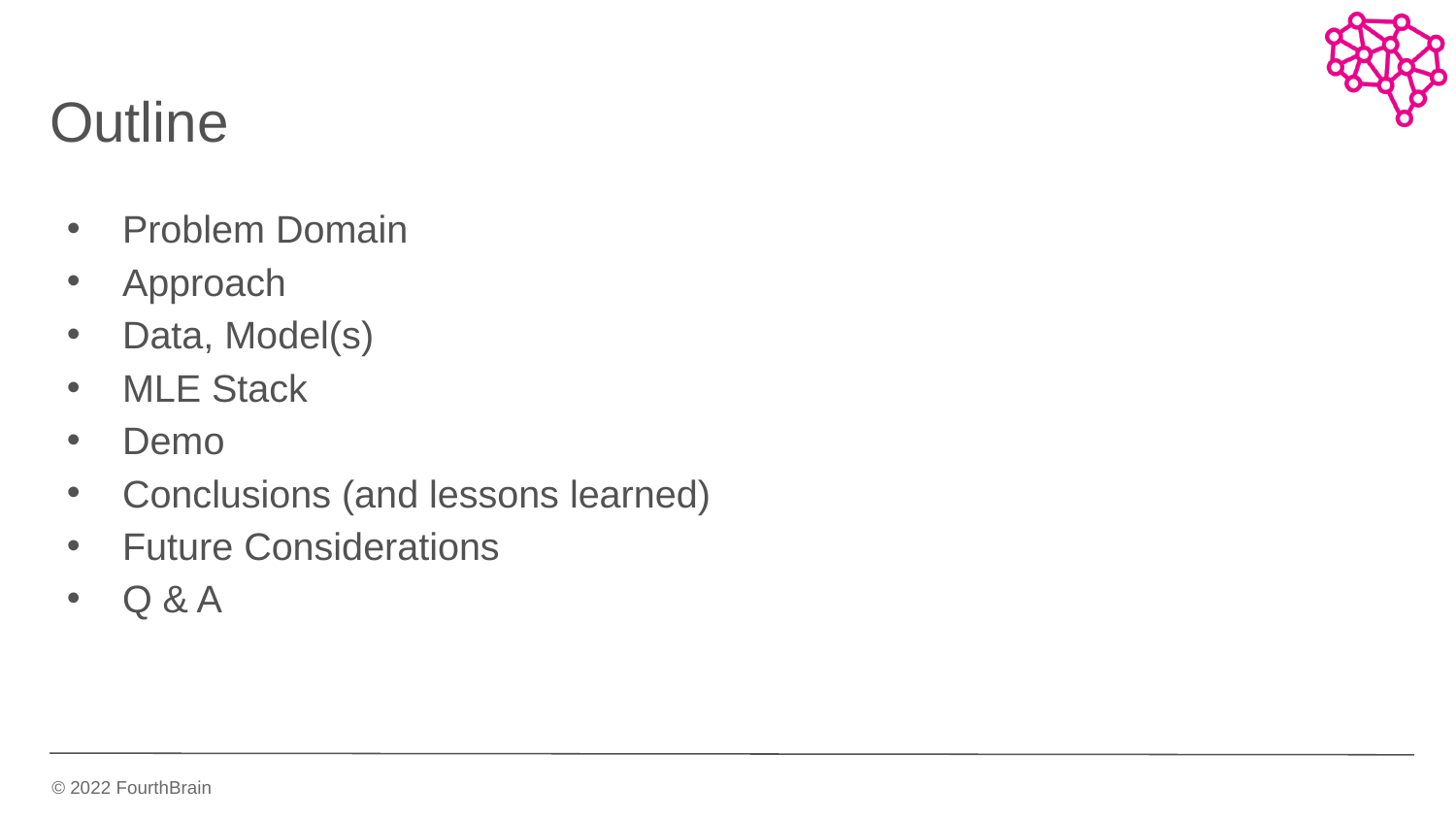

# Outline
Problem Domain
Approach
Data, Model(s)
MLE Stack
Demo
Conclusions (and lessons learned)
Future Considerations
Q & A